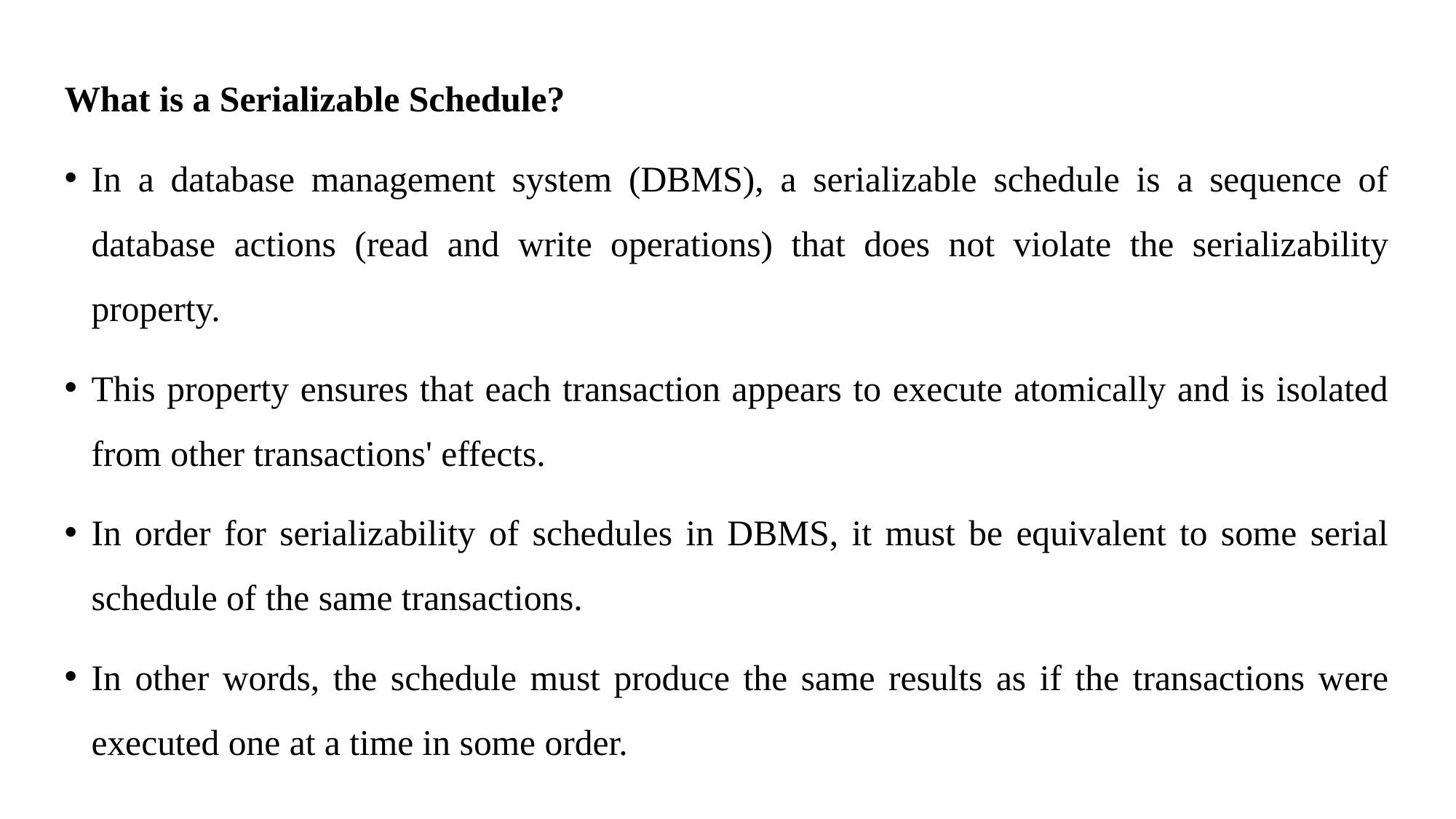

What is a Serializable Schedule?
In a database management system (DBMS), a serializable schedule is a sequence of database actions (read and write operations) that does not violate the serializability property.
This property ensures that each transaction appears to execute atomically and is isolated from other transactions' effects.
In order for serializability of schedules in DBMS, it must be equivalent to some serial schedule of the same transactions.
In other words, the schedule must produce the same results as if the transactions were executed one at a time in some order.